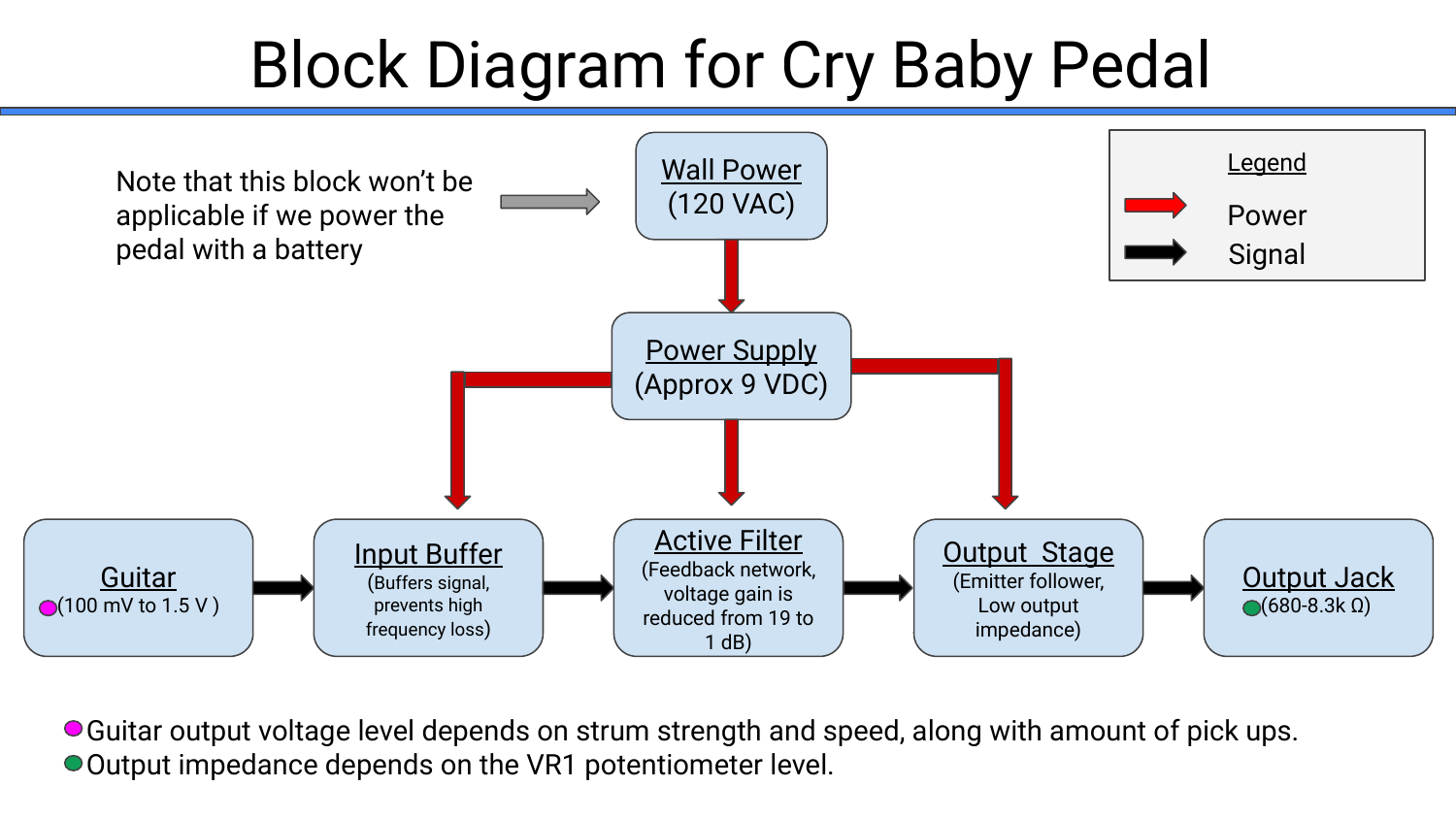

Block Diagram for Cry Baby Pedal

Wall Power
(120 VAC)
Legend
Note that this block won’t be applicable if we power the pedal with a battery

Power
Signal

Power Supply
(Approx 9 VDC)

Guitar
(100 mV to 1.5 V )
Input Buffer
(Buffers signal, prevents high frequency loss)
Active Filter
(Feedback network, voltage gain is reduced from 19 to 1 dB)
Output  Stage
(Emitter follower, Low output impedance)
Output Jack
(680-8.3k Ω)

 Guitar output voltage level depends on strum strength and speed, along with amount of pick ups.
 Output impedance depends on the VR1 potentiometer level.